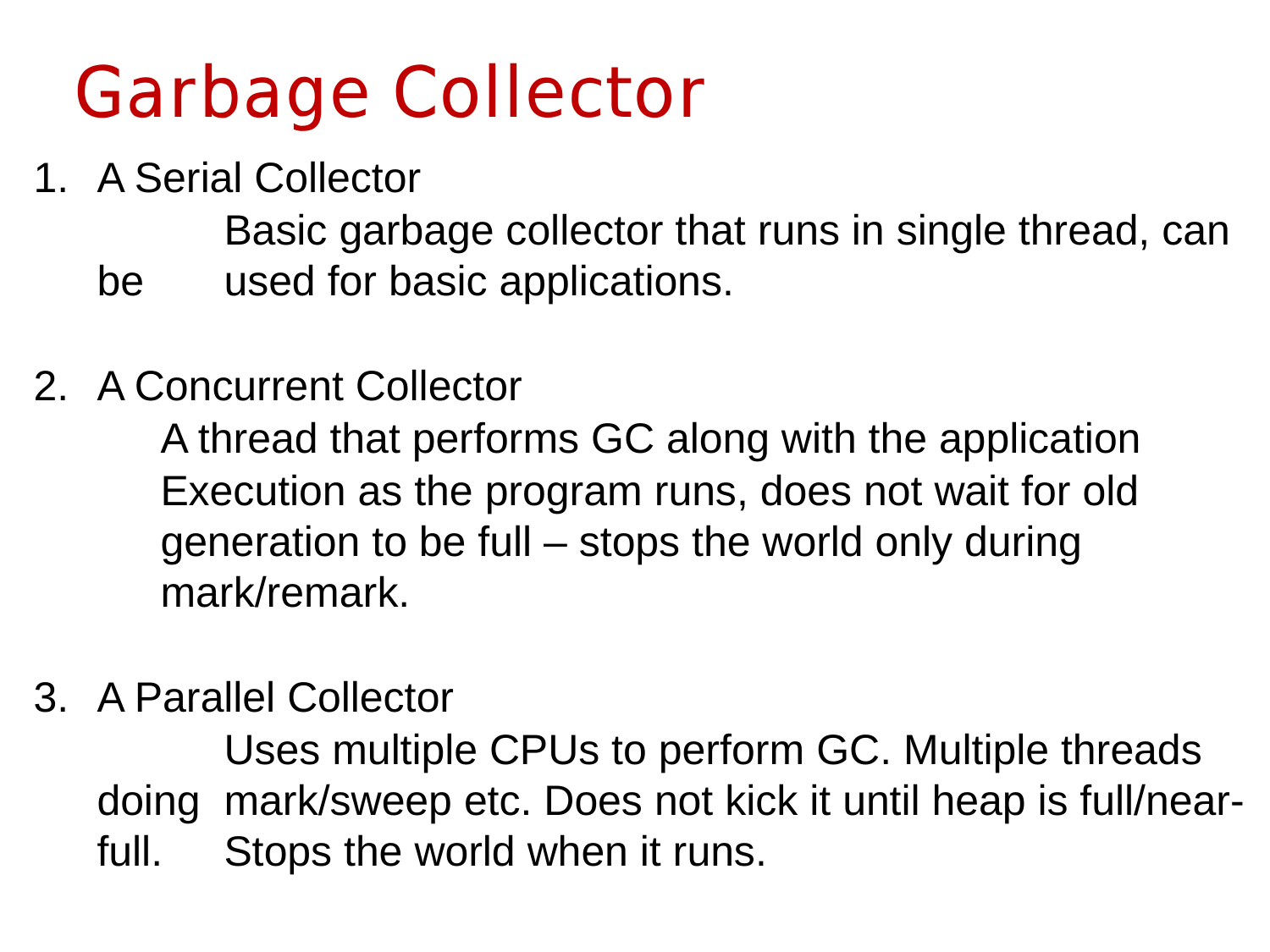

Garbage Collector
1.	A Serial Collector
		Basic garbage collector that runs in single thread, can be 	used for basic applications.

2.	A Concurrent Collector
	A thread that performs GC along with the application
	Execution as the program runs, does not wait for old generation to be full – stops the world only during mark/remark.

3.	A Parallel Collector
		Uses multiple CPUs to perform GC. Multiple threads doing 	mark/sweep etc. Does not kick it until heap is full/near-full. 	Stops the world when it runs.